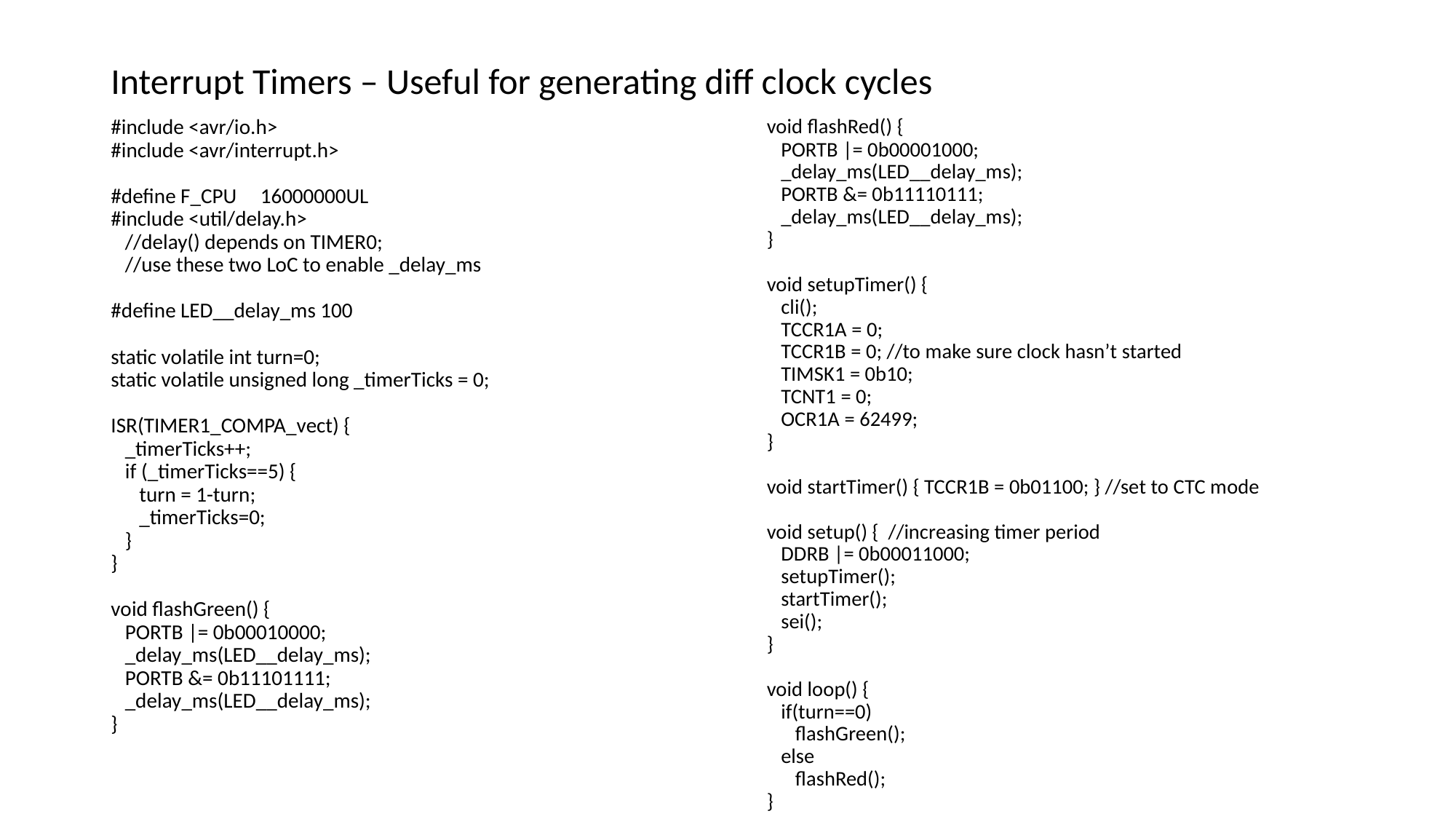

# Interrupt Timers – Useful for generating diff clock cycles
#include <avr/io.h>
#include <avr/interrupt.h>

#define F_CPU     16000000UL
#include <util/delay.h>
   //delay() depends on TIMER0;
   //use these two LoC to enable _delay_ms

#define LED__delay_ms 100

static volatile int turn=0;
static volatile unsigned long _timerTicks = 0;

ISR(TIMER1_COMPA_vect) {
   _timerTicks++;
   if (_timerTicks==5) {
      turn = 1-turn;
      _timerTicks=0;
   }
}

void flashGreen() {
   PORTB |= 0b00010000;
   _delay_ms(LED__delay_ms);
   PORTB &= 0b11101111;
   _delay_ms(LED__delay_ms);
}
void flashRed() {
   PORTB |= 0b00001000;
   _delay_ms(LED__delay_ms);
   PORTB &= 0b11110111;
   _delay_ms(LED__delay_ms);
}

void setupTimer() {
   cli();
   TCCR1A = 0;
   TCCR1B = 0; //to make sure clock hasn’t started
   TIMSK1 = 0b10;
   TCNT1 = 0;
   OCR1A = 62499;
}

void startTimer() { TCCR1B = 0b01100; } //set to CTC mode

void setup() {  //increasing timer period
   DDRB |= 0b00011000;
   setupTimer();
   startTimer();
   sei();
}

void loop() {
   if(turn==0)
      flashGreen();
   else
      flashRed();
}